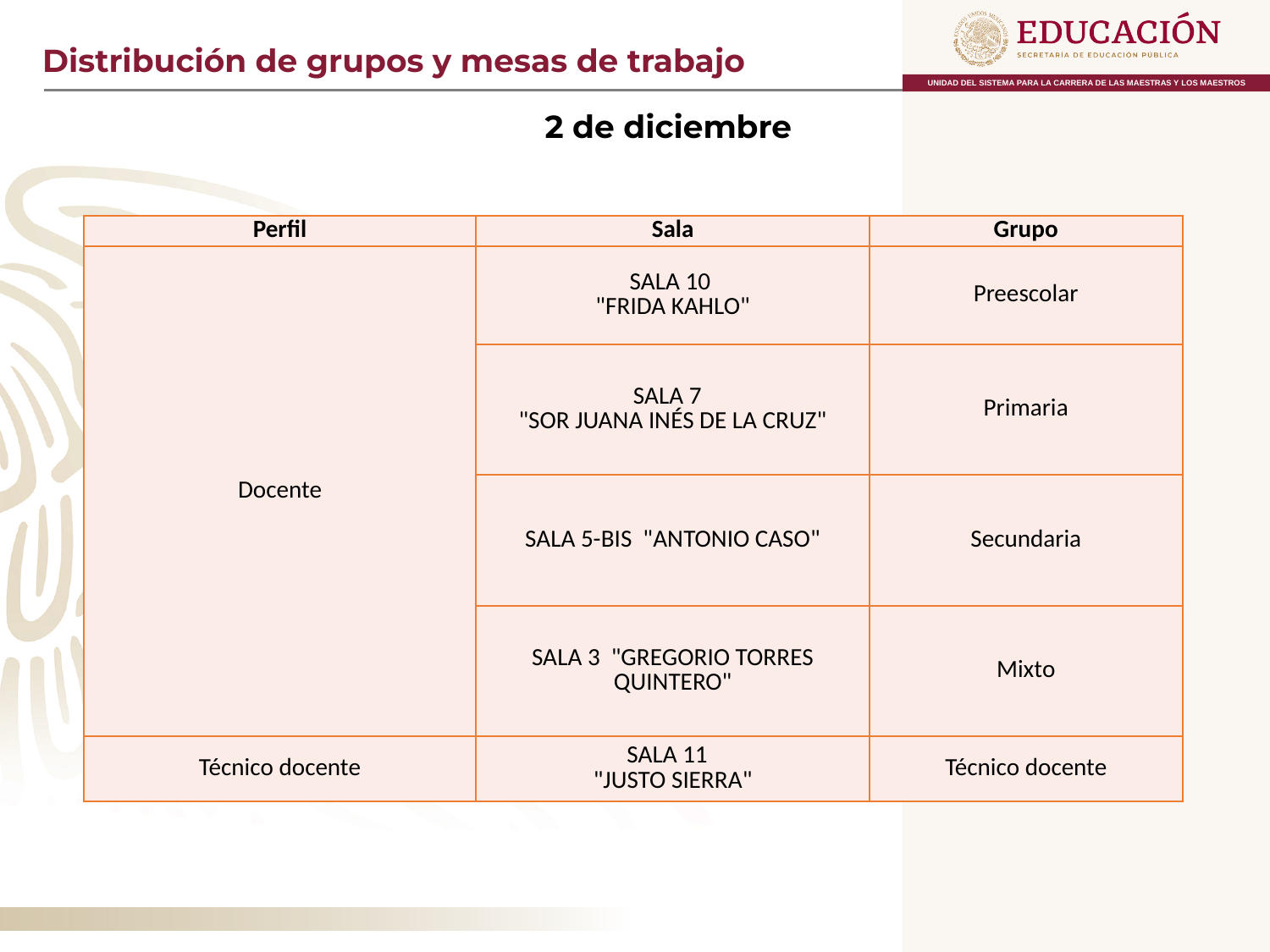

Distribución de grupos y mesas de trabajo

2 de diciembre
| Perfil | Sala | Grupo |
| --- | --- | --- |
| Docente | SALA 10 "FRIDA KAHLO" | Preescolar |
|  | SALA 7 "SOR JUANA INÉS DE LA CRUZ" | Primaria |
|  | SALA 5-BIS "ANTONIO CASO" | Secundaria |
|  | SALA 3 "GREGORIO TORRES QUINTERO" | Mixto |
| Técnico docente | SALA 11 "JUSTO SIERRA" | Técnico docente |